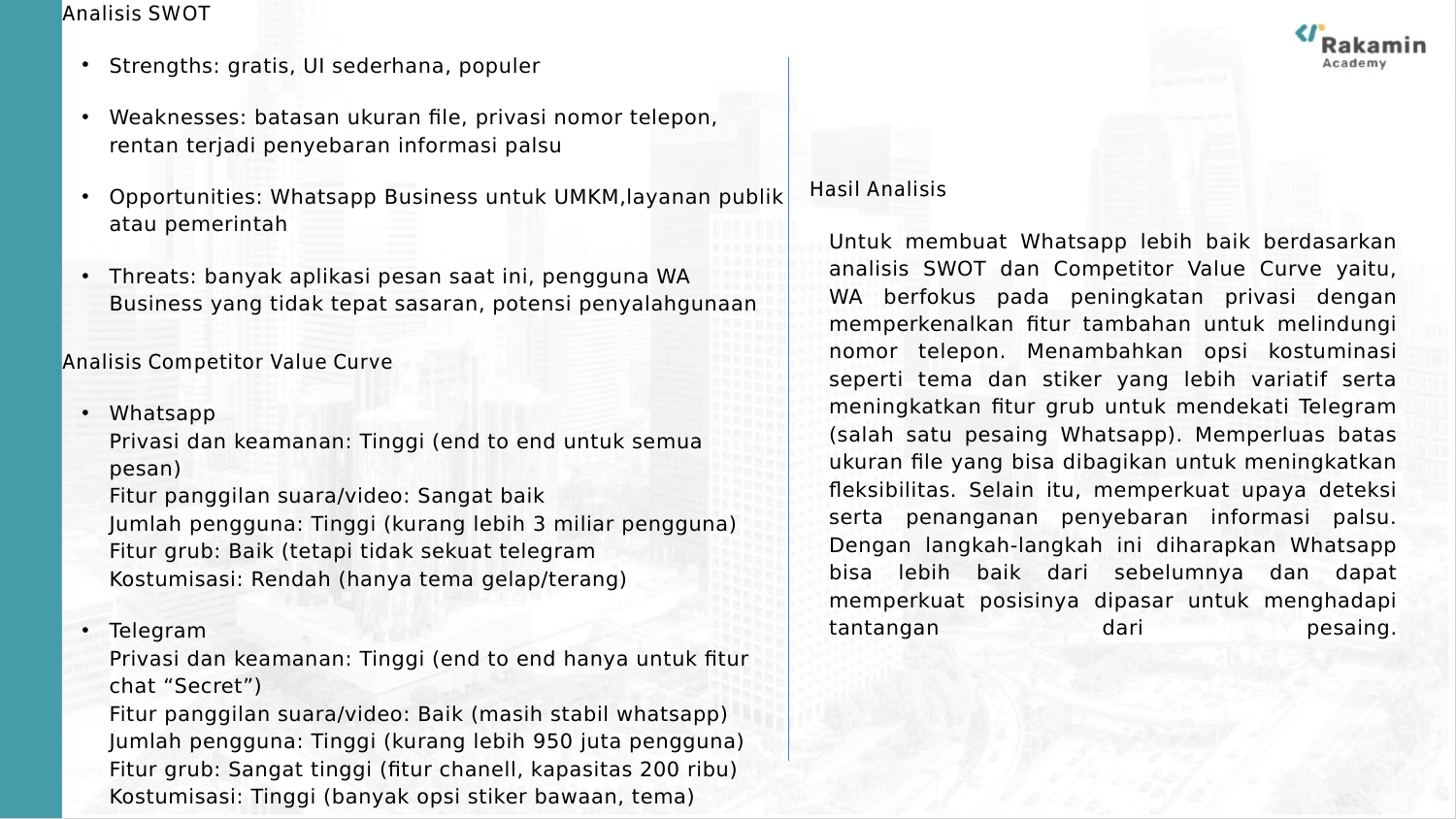

Analisis SWOT
Strengths: gratis, UI sederhana, populer
Weaknesses: batasan ukuran file, privasi nomor telepon, rentan terjadi penyebaran informasi palsu
Opportunities: Whatsapp Business untuk UMKM,layanan publik atau pemerintah
Threats: banyak aplikasi pesan saat ini, pengguna WA Business yang tidak tepat sasaran, potensi penyalahgunaan
Hasil Analisis
Untuk membuat Whatsapp lebih baik berdasarkan analisis SWOT dan Competitor Value Curve yaitu, WA berfokus pada peningkatan privasi dengan memperkenalkan fitur tambahan untuk melindungi nomor telepon. Menambahkan opsi kostuminasi seperti tema dan stiker yang lebih variatif serta meningkatkan fitur grub untuk mendekati Telegram (salah satu pesaing Whatsapp). Memperluas batas ukuran file yang bisa dibagikan untuk meningkatkan fleksibilitas. Selain itu, memperkuat upaya deteksi serta penanganan penyebaran informasi palsu. Dengan langkah-langkah ini diharapkan Whatsapp bisa lebih baik dari sebelumnya dan dapat memperkuat posisinya dipasar untuk menghadapi tantangan dari pesaing.
Analisis Competitor Value Curve
Whatsapp
Privasi dan keamanan: Tinggi (end to end untuk semua pesan)
Fitur panggilan suara/video: Sangat baik
Jumlah pengguna: Tinggi (kurang lebih 3 miliar pengguna)
Fitur grub: Baik (tetapi tidak sekuat telegram
Kostumisasi: Rendah (hanya tema gelap/terang)
Telegram
Privasi dan keamanan: Tinggi (end to end hanya untuk fitur chat “Secret”)
Fitur panggilan suara/video: Baik (masih stabil whatsapp)
Jumlah pengguna: Tinggi (kurang lebih 950 juta pengguna)
Fitur grub: Sangat tinggi (fitur chanell, kapasitas 200 ribu)
Kostumisasi: Tinggi (banyak opsi stiker bawaan, tema)